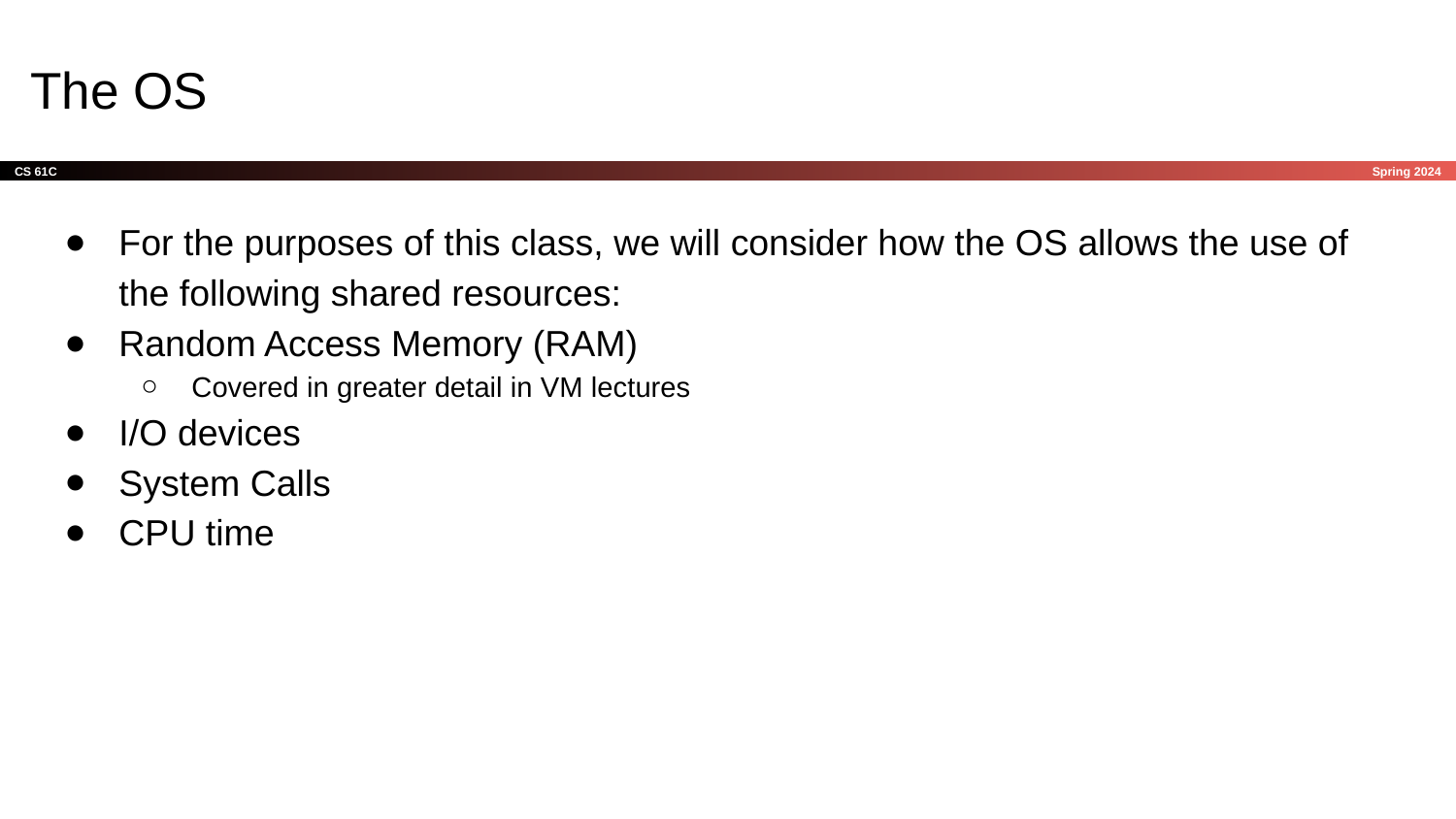

# The OS
For the purposes of this class, we will consider how the OS allows the use of the following shared resources:
Random Access Memory (RAM)
Covered in greater detail in VM lectures
I/O devices
System Calls
CPU time